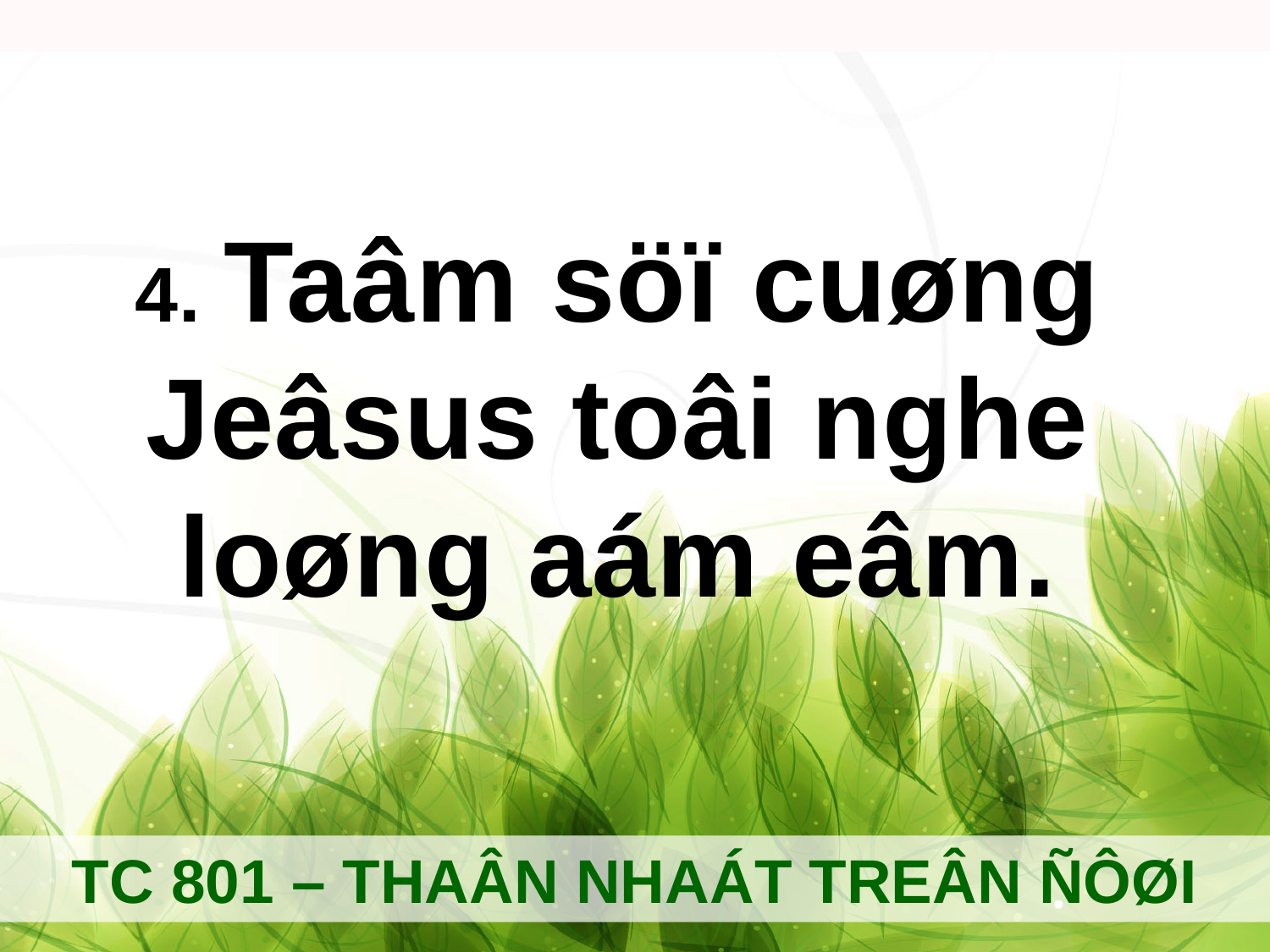

4. Taâm söï cuøng
Jeâsus toâi nghe
loøng aám eâm.
TC 801 – THAÂN NHAÁT TREÂN ÑÔØI